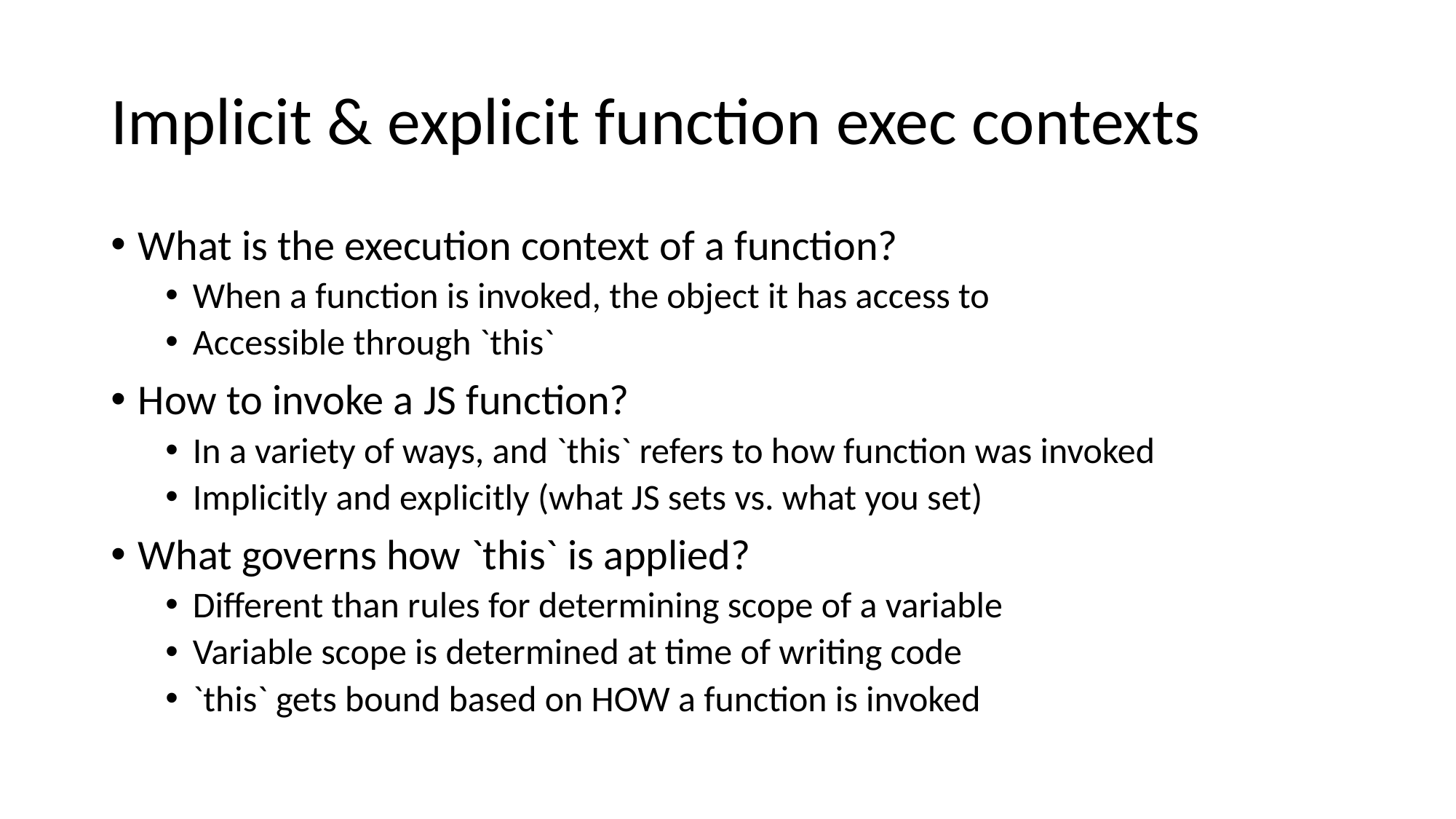

# Implicit & explicit function exec contexts
What is the execution context of a function?
When a function is invoked, the object it has access to
Accessible through `this`
How to invoke a JS function?
In a variety of ways, and `this` refers to how function was invoked
Implicitly and explicitly (what JS sets vs. what you set)
What governs how `this` is applied?
Different than rules for determining scope of a variable
Variable scope is determined at time of writing code
`this` gets bound based on HOW a function is invoked